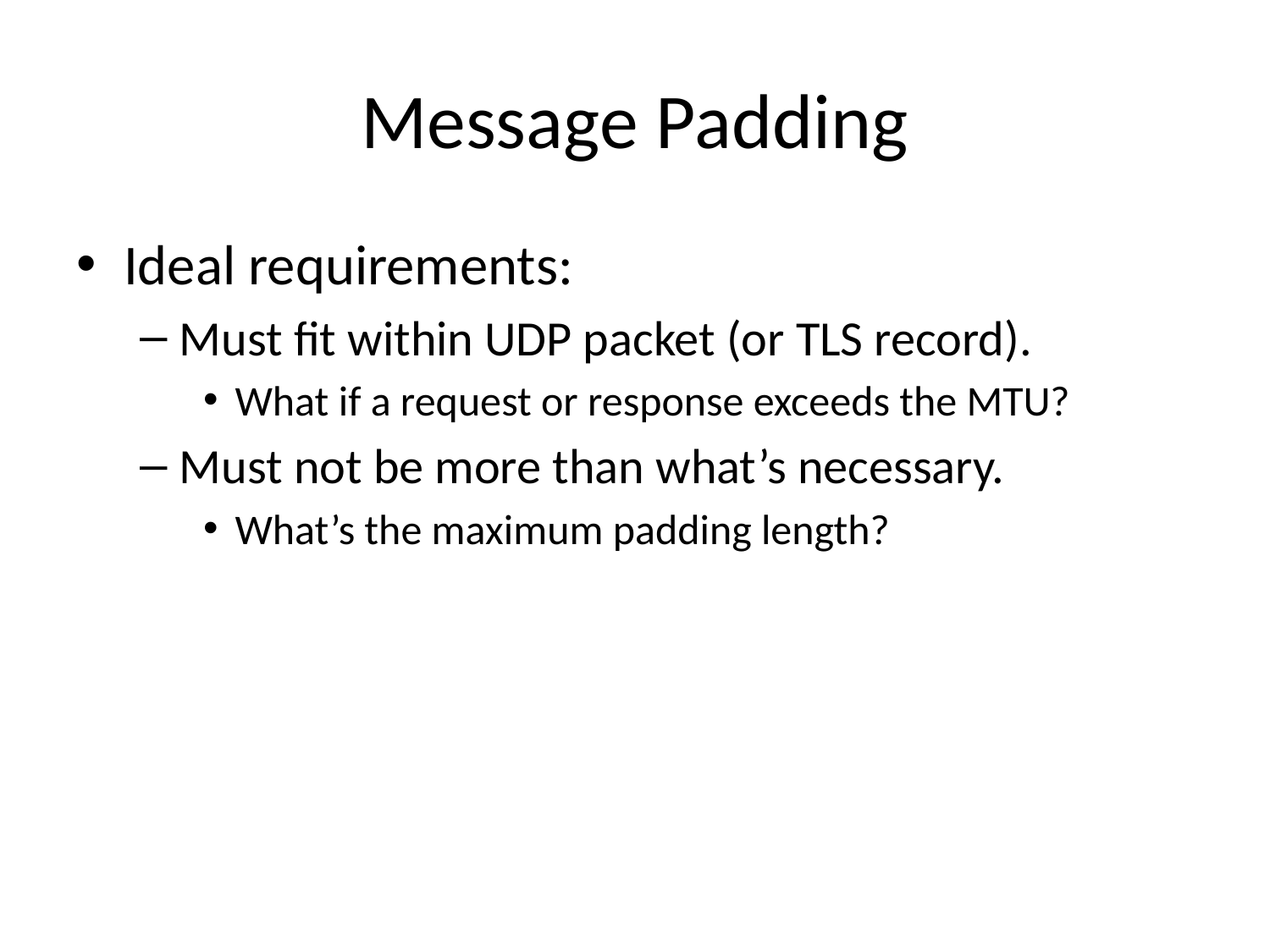

# Message Padding
Ideal requirements:
Must fit within UDP packet (or TLS record).
What if a request or response exceeds the MTU?
Must not be more than what’s necessary.
What’s the maximum padding length?